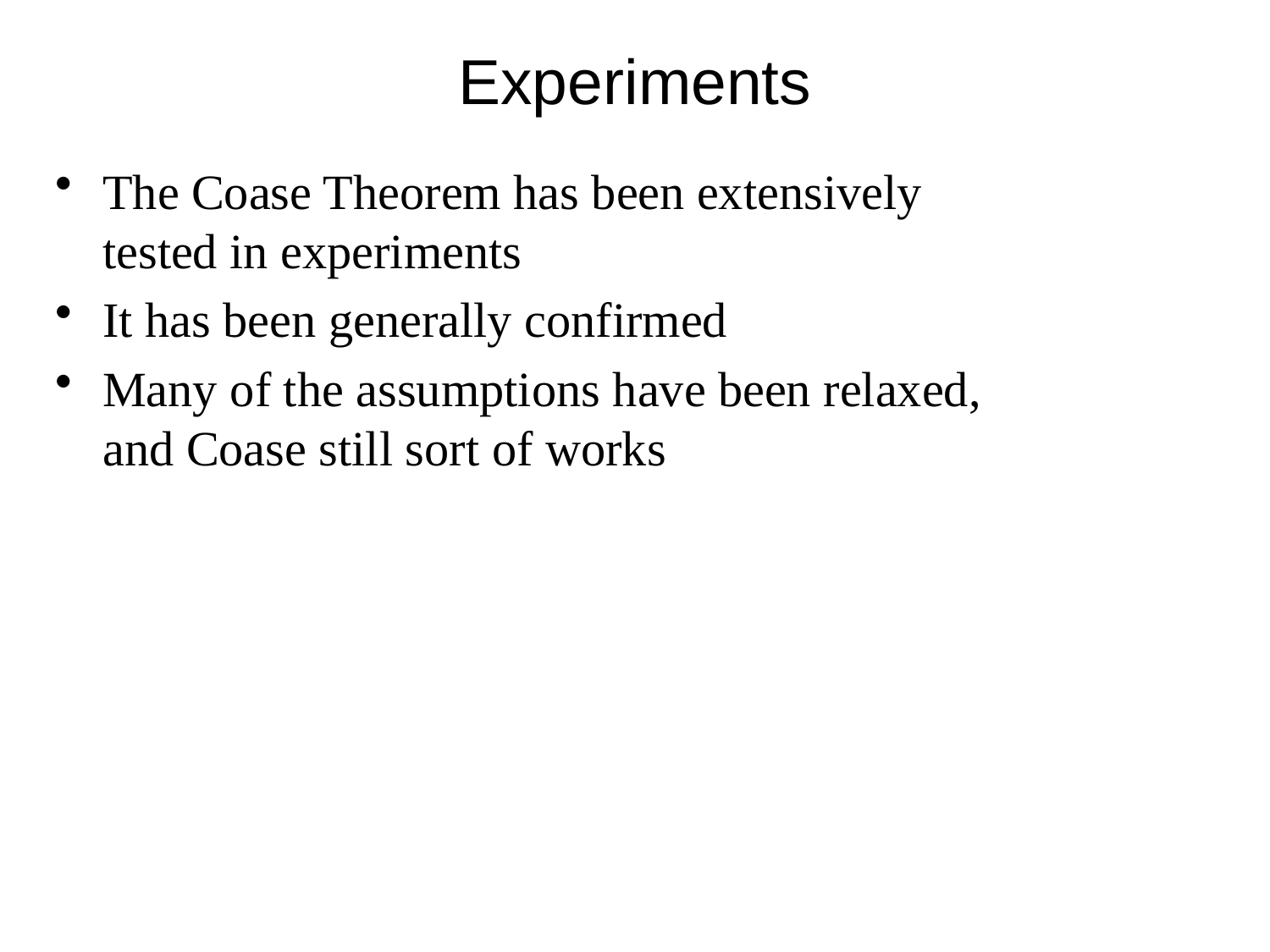

# Experiments
The Coase Theorem has been extensively tested in experiments
It has been generally confirmed
Many of the assumptions have been relaxed, and Coase still sort of works